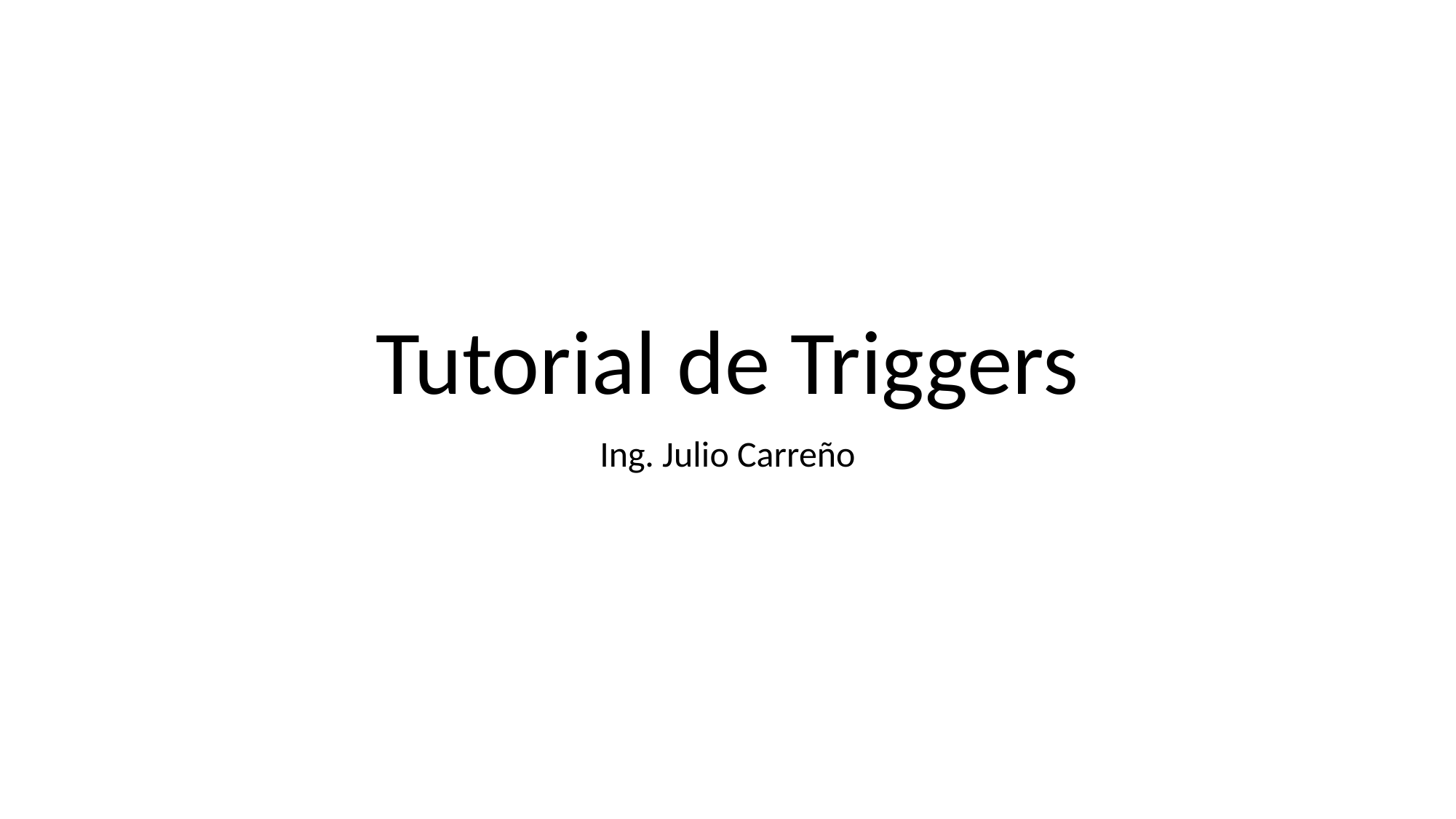

# Tutorial de Triggers
Ing. Julio Carreño